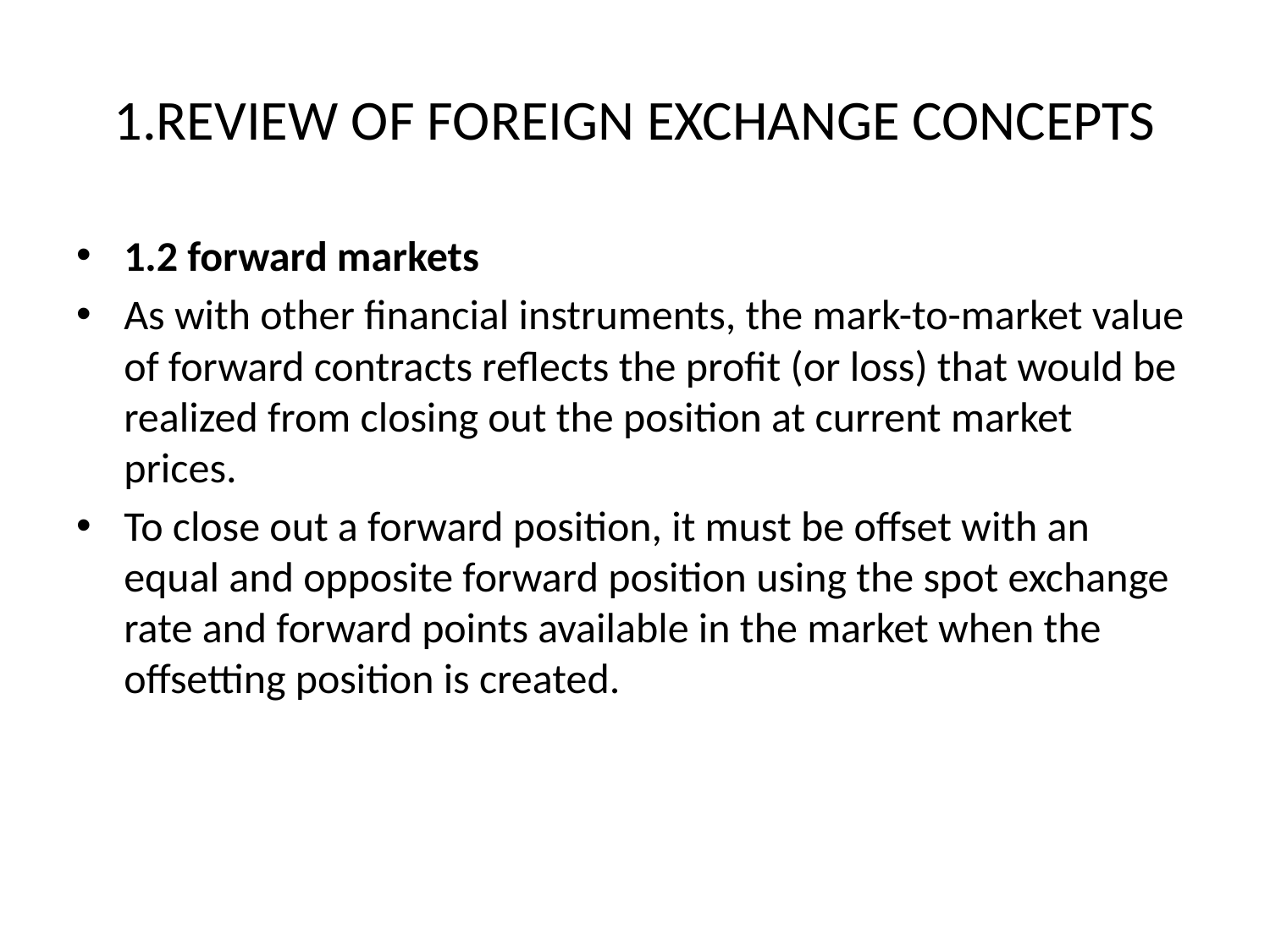

# 1.REVIEW OF FOREIGN EXCHANGE CONCEPTS
1.2 forward markets
As with other financial instruments, the mark-to-market value of forward contracts reflects the profit (or loss) that would be realized from closing out the position at current market prices.
To close out a forward position, it must be offset with an equal and opposite forward position using the spot exchange rate and forward points available in the market when the offsetting position is created.